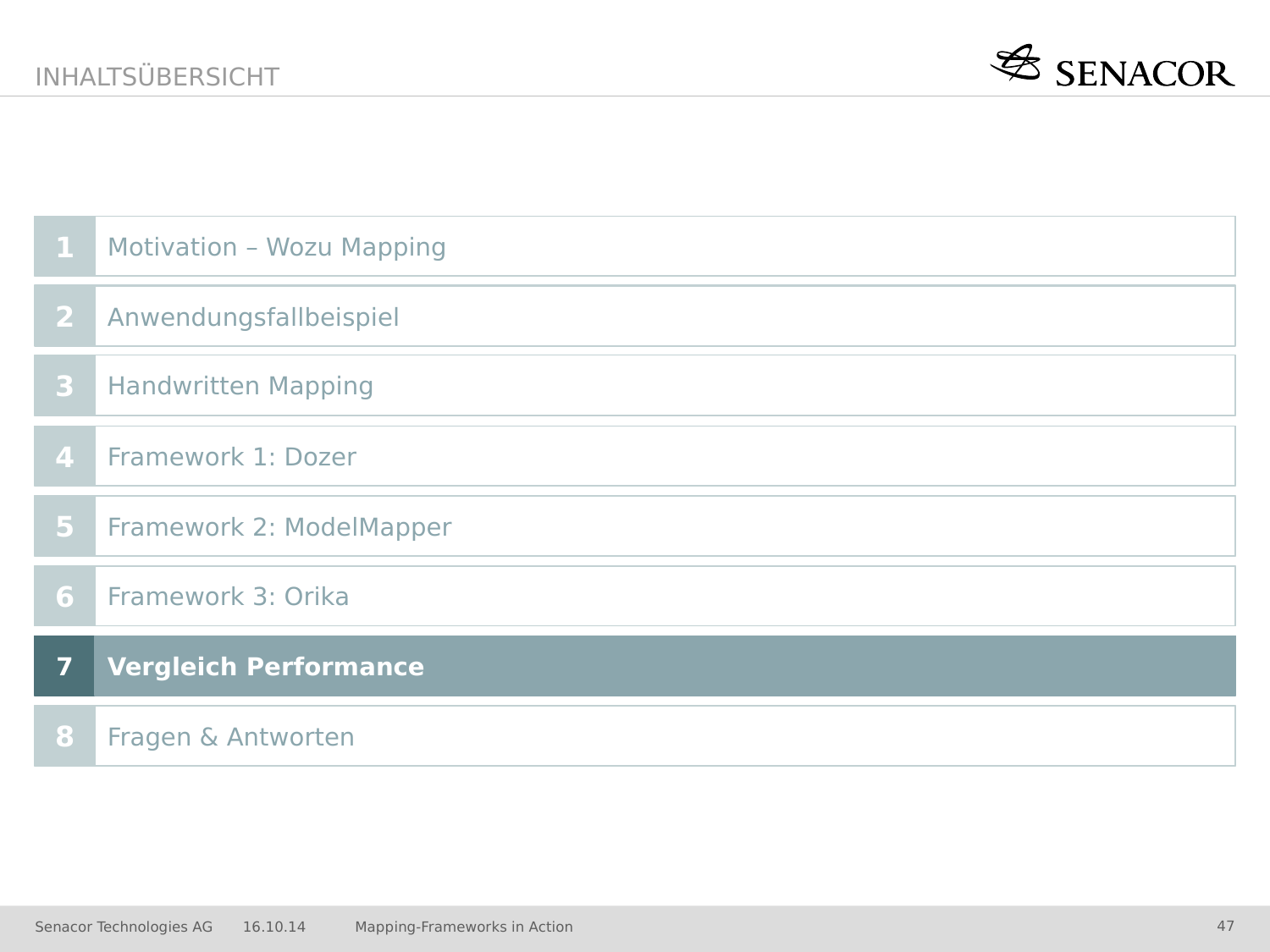

INHALTSÜBERSICHT
7
1
Motivation – Wozu Mapping
Welches Vorgehen für welchen Anwendungsfall?
2
Handwritten Mapping
2
Anwendungsfallbeispiel
3
Handwritten Mapping
3
Framework 1: Dozer
4
4
Framework 1: Dozer
Framework 2: ModelMapper
5
5
Framework 3: Orika
Framework 2: ModelMapper
6
6
Vergleich Performance
Framework 3: Orika
1
7
Motivation – Wozu Mapping?
Vergleich Performance
8
8
Fragen & Antworten
Fragen & Antworten
16.10.14
Mapping-Frameworks in Action
47